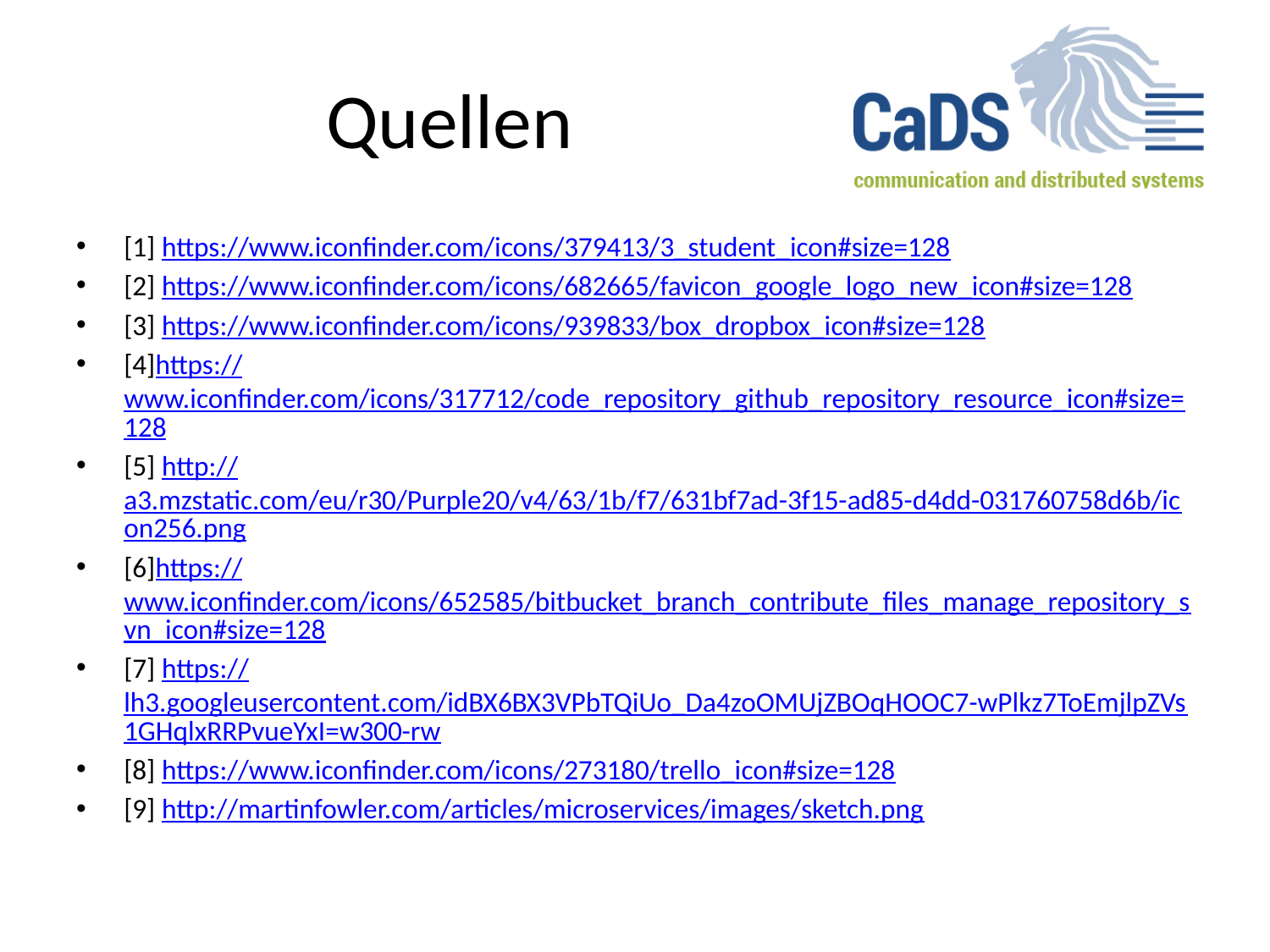

# Quellen
[1] https://www.iconfinder.com/icons/379413/3_student_icon#size=128
[2] https://www.iconfinder.com/icons/682665/favicon_google_logo_new_icon#size=128
[3] https://www.iconfinder.com/icons/939833/box_dropbox_icon#size=128
[4]https://www.iconfinder.com/icons/317712/code_repository_github_repository_resource_icon#size=128
[5] http://a3.mzstatic.com/eu/r30/Purple20/v4/63/1b/f7/631bf7ad-3f15-ad85-d4dd-031760758d6b/icon256.png
[6]https://www.iconfinder.com/icons/652585/bitbucket_branch_contribute_files_manage_repository_svn_icon#size=128
[7] https://lh3.googleusercontent.com/idBX6BX3VPbTQiUo_Da4zoOMUjZBOqHOOC7-wPlkz7ToEmjlpZVs1GHqlxRRPvueYxI=w300-rw
[8] https://www.iconfinder.com/icons/273180/trello_icon#size=128
[9] http://martinfowler.com/articles/microservices/images/sketch.png